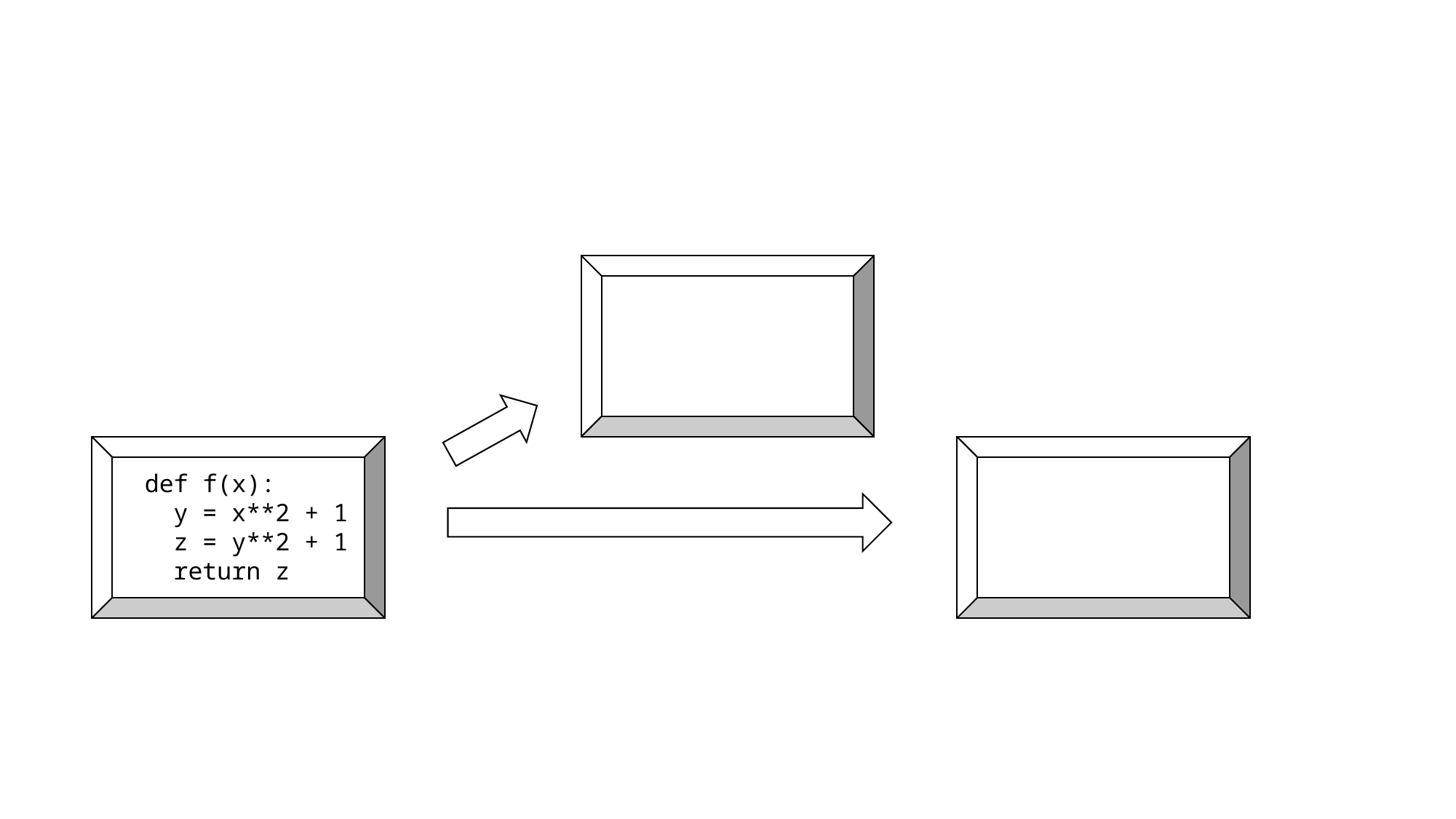

#

def f(x):
  y = x**2 + 1
  z = y**2 + 1
  return z